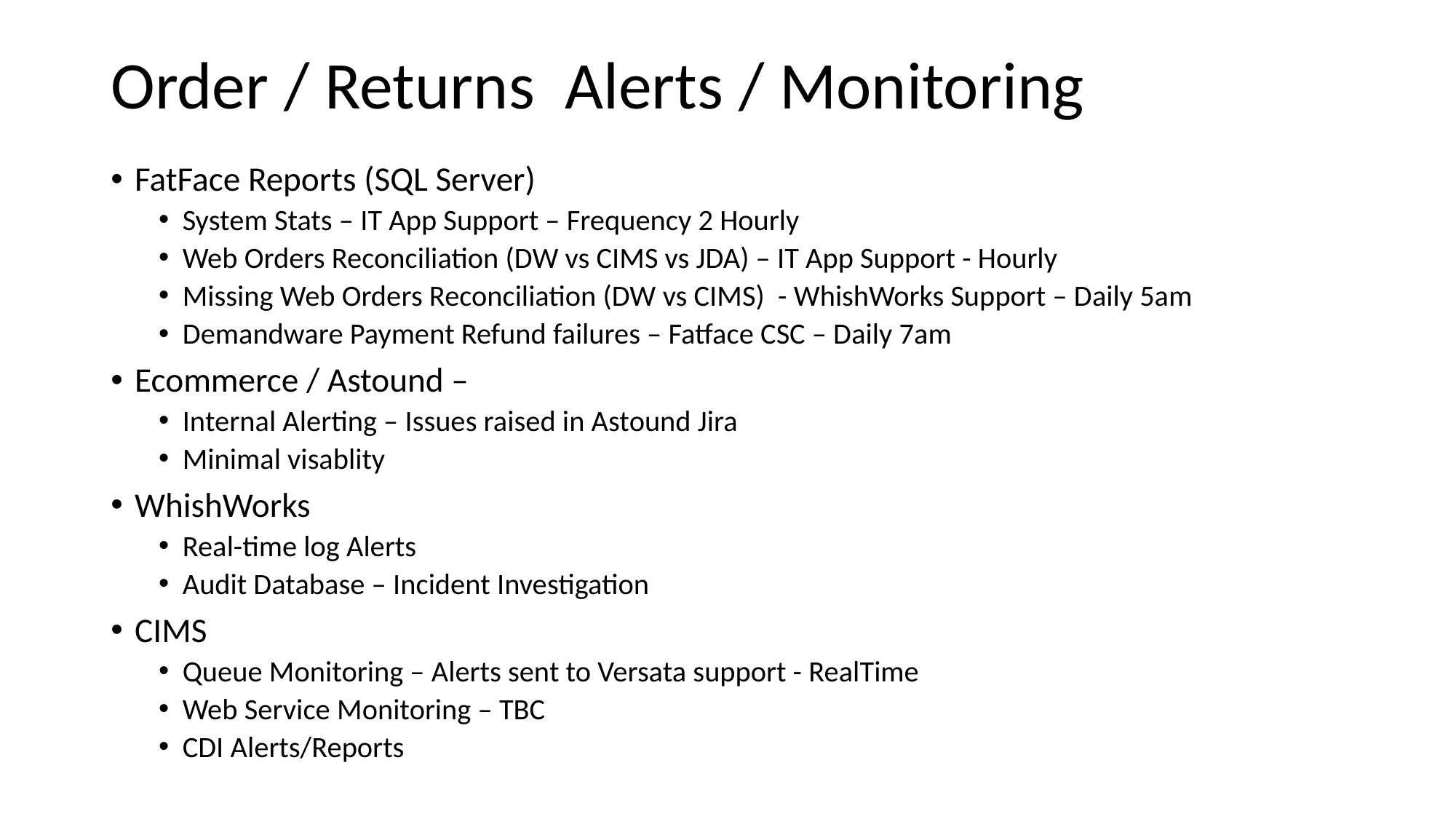

# Order / Returns  Alerts / Monitoring
FatFace Reports (SQL Server)
System Stats – IT App Support – Frequency 2 Hourly
Web Orders Reconciliation (DW vs CIMS vs JDA) – IT App Support - Hourly
Missing Web Orders Reconciliation (DW vs CIMS)  - WhishWorks Support – Daily 5am
Demandware Payment Refund failures – Fatface CSC – Daily 7am
Ecommerce / Astound –
Internal Alerting – Issues raised in Astound Jira
Minimal visablity
WhishWorks
Real-time log Alerts
Audit Database – Incident Investigation
CIMS
Queue Monitoring – Alerts sent to Versata support - RealTime
Web Service Monitoring – TBC
CDI Alerts/Reports